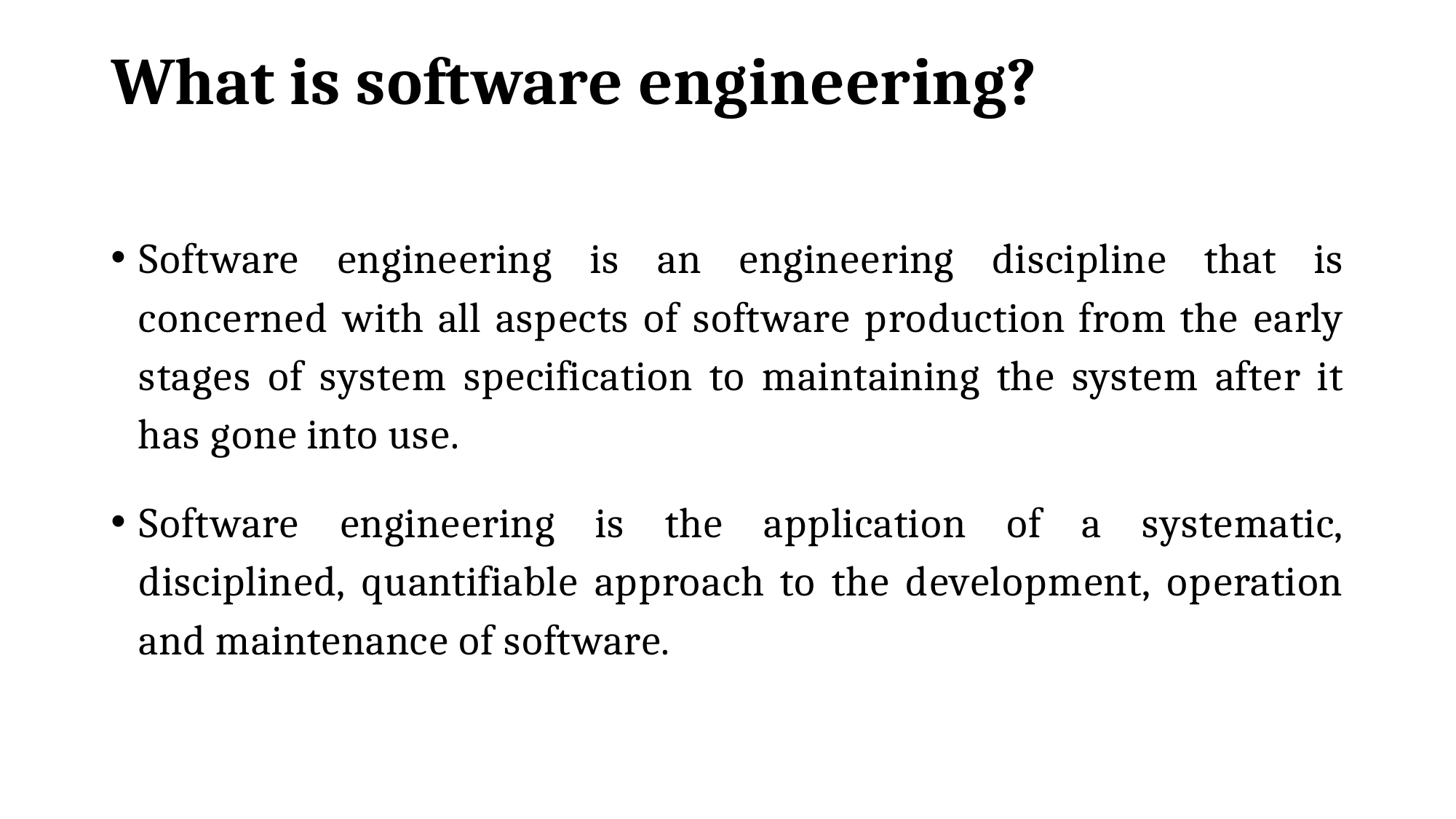

# What is software engineering?
Software engineering is an engineering discipline that is concerned with all aspects of software production from the early stages of system specification to maintaining the system after it has gone into use.
Software engineering is the application of a systematic, disciplined, quantifiable approach to the development, operation and maintenance of software.